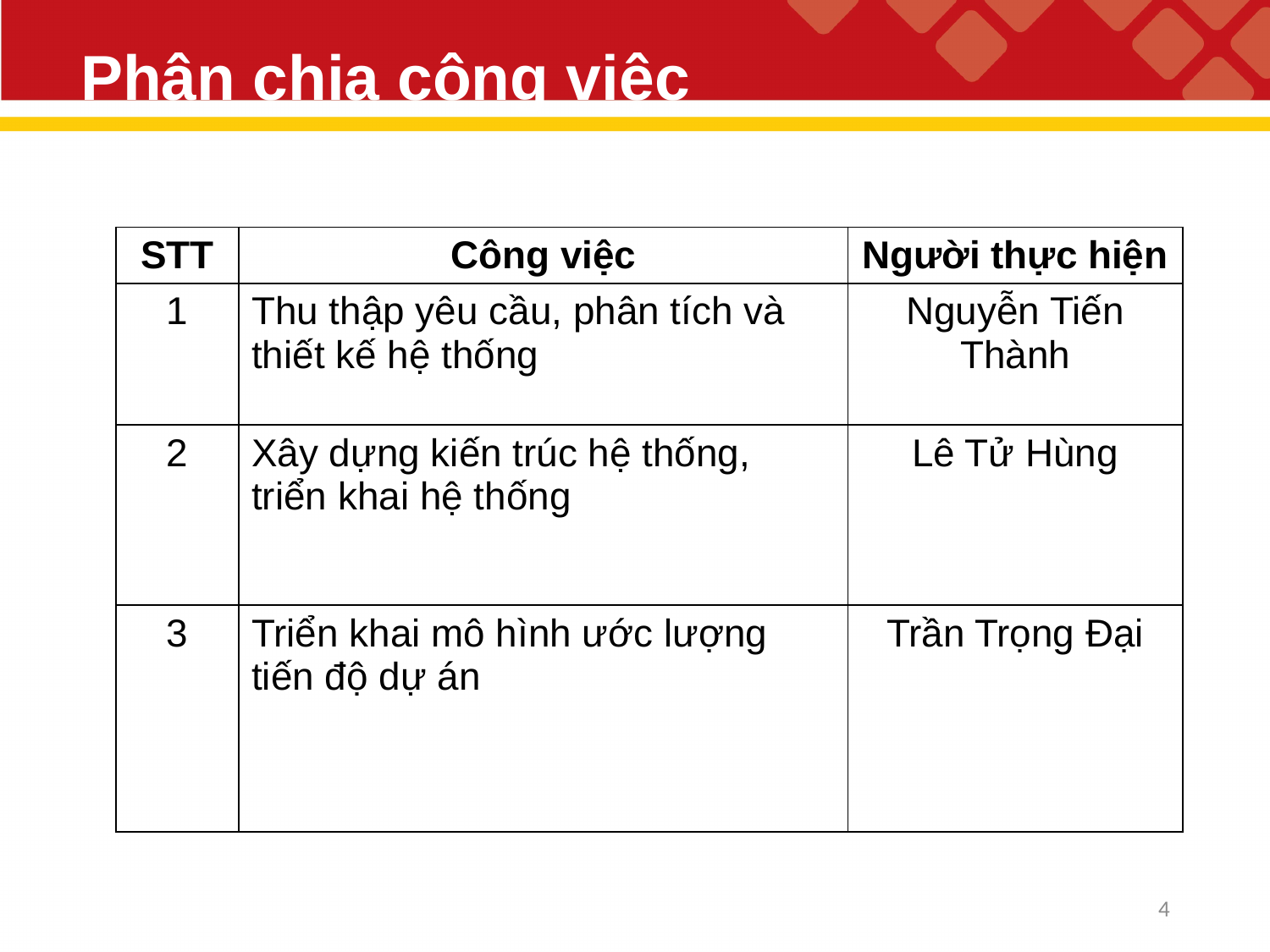

# Phân chia công việc
| STT | Công việc | Người thực hiện |
| --- | --- | --- |
| 1 | Thu thập yêu cầu, phân tích và thiết kế hệ thống | Nguyễn Tiến Thành |
| 2 | Xây dựng kiến trúc hệ thống, triển khai hệ thống | Lê Tử Hùng |
| 3 | Triển khai mô hình ước lượng tiến độ dự án | Trần Trọng Đại |
4